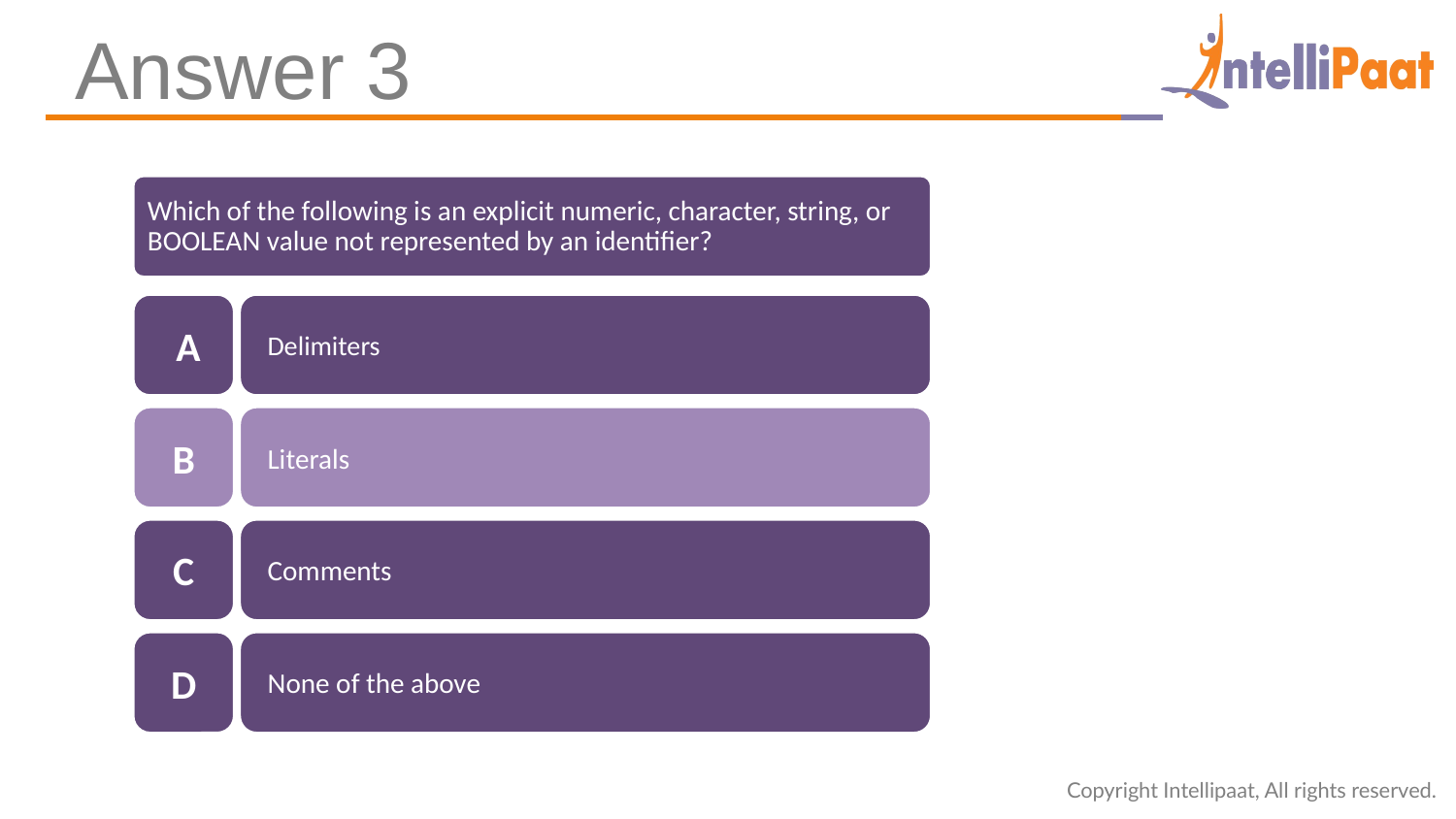

Answer 3
Which of the following is an explicit numeric, character, string, or BOOLEAN value not represented by an identifier?
 A
Delimiters
B
Literals
C
Comments
D
None of the above